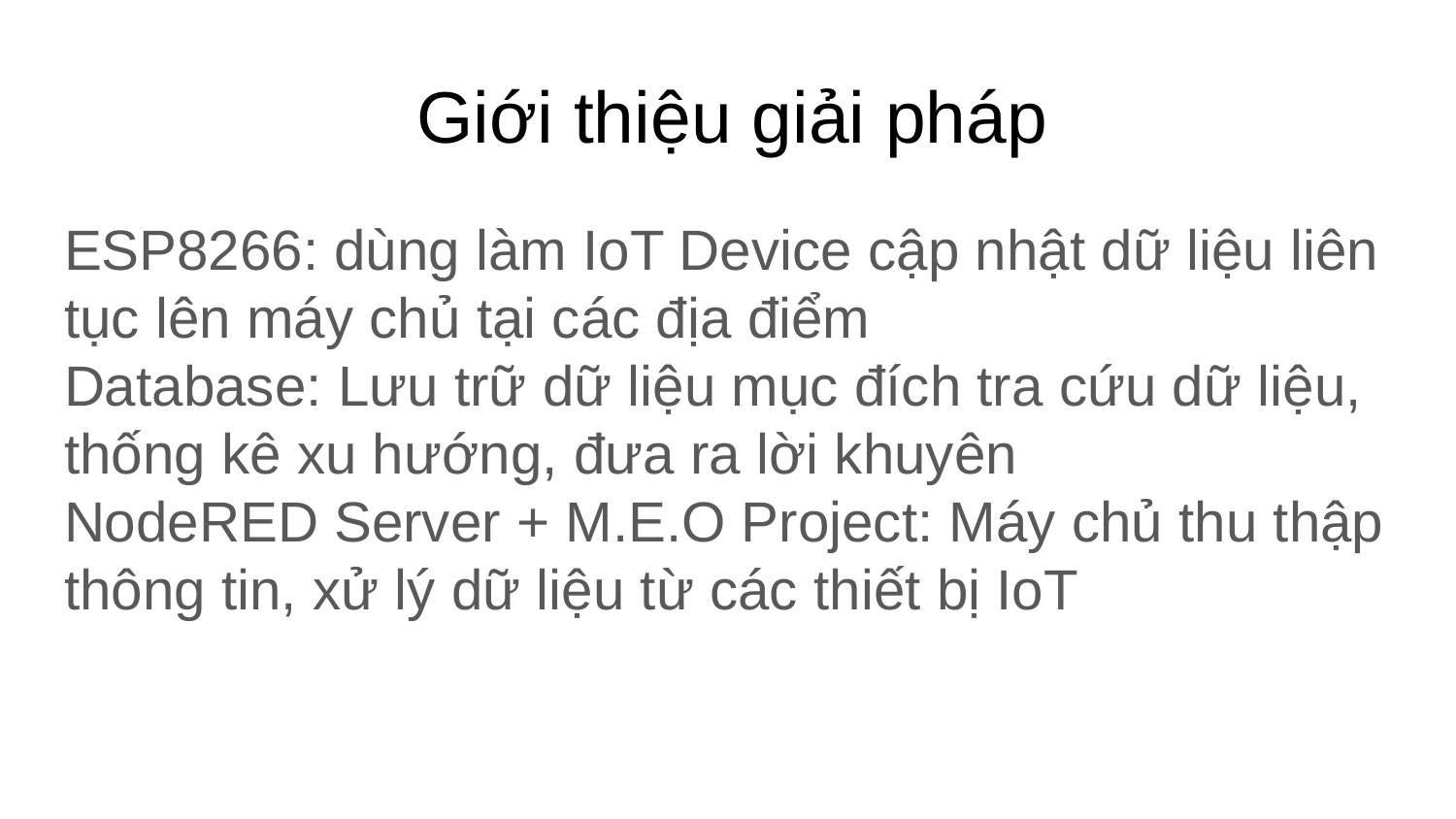

# Giới thiệu giải pháp
ESP8266: dùng làm IoT Device cập nhật dữ liệu liên tục lên máy chủ tại các địa điểm
Database: Lưu trữ dữ liệu mục đích tra cứu dữ liệu, thống kê xu hướng, đưa ra lời khuyên
NodeRED Server + M.E.O Project: Máy chủ thu thập thông tin, xử lý dữ liệu từ các thiết bị IoT